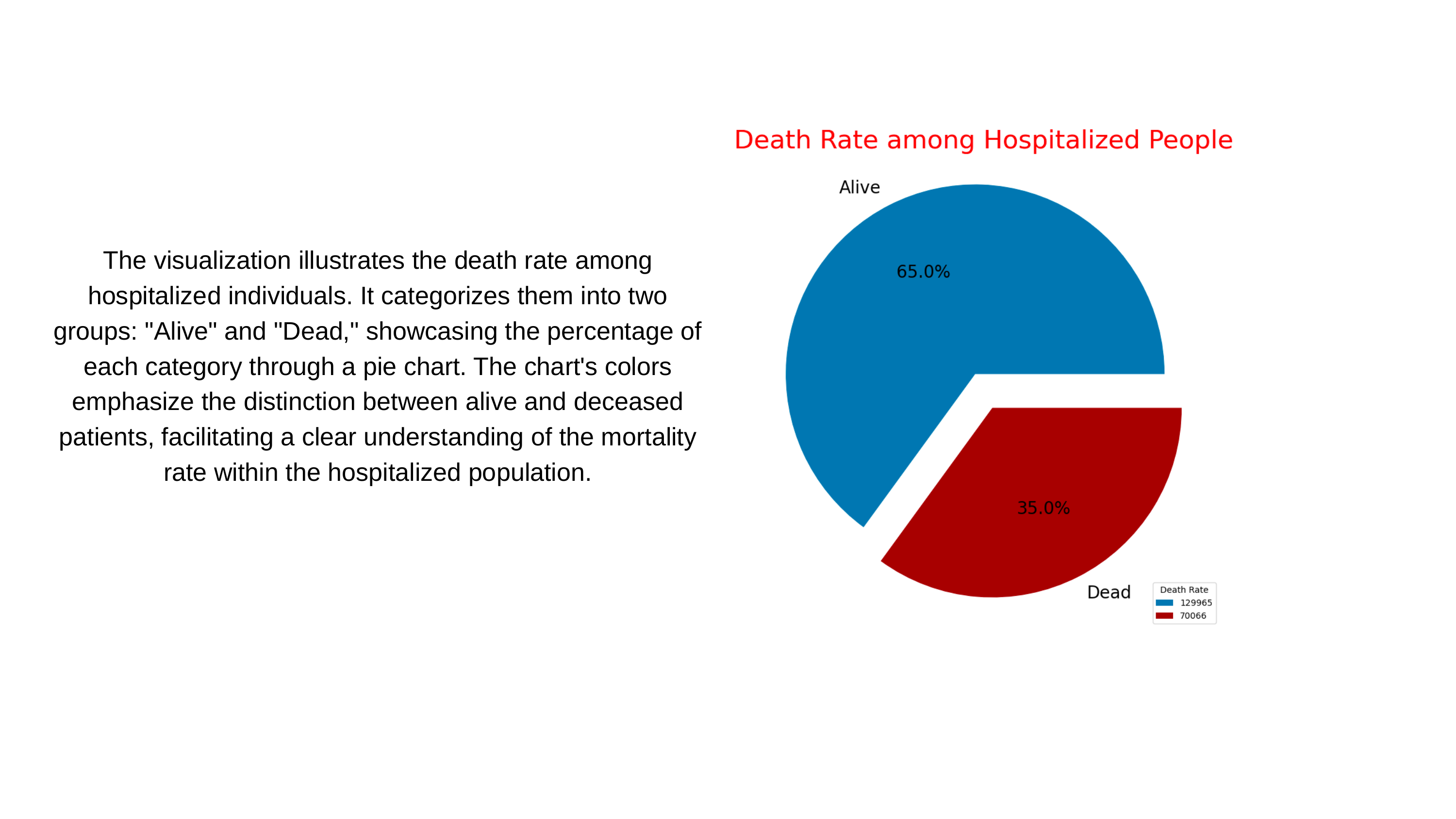

The visualization illustrates the death rate among hospitalized individuals. It categorizes them into two groups: "Alive" and "Dead," showcasing the percentage of each category through a pie chart. The chart's colors emphasize the distinction between alive and deceased patients, facilitating a clear understanding of the mortality rate within the hospitalized population.